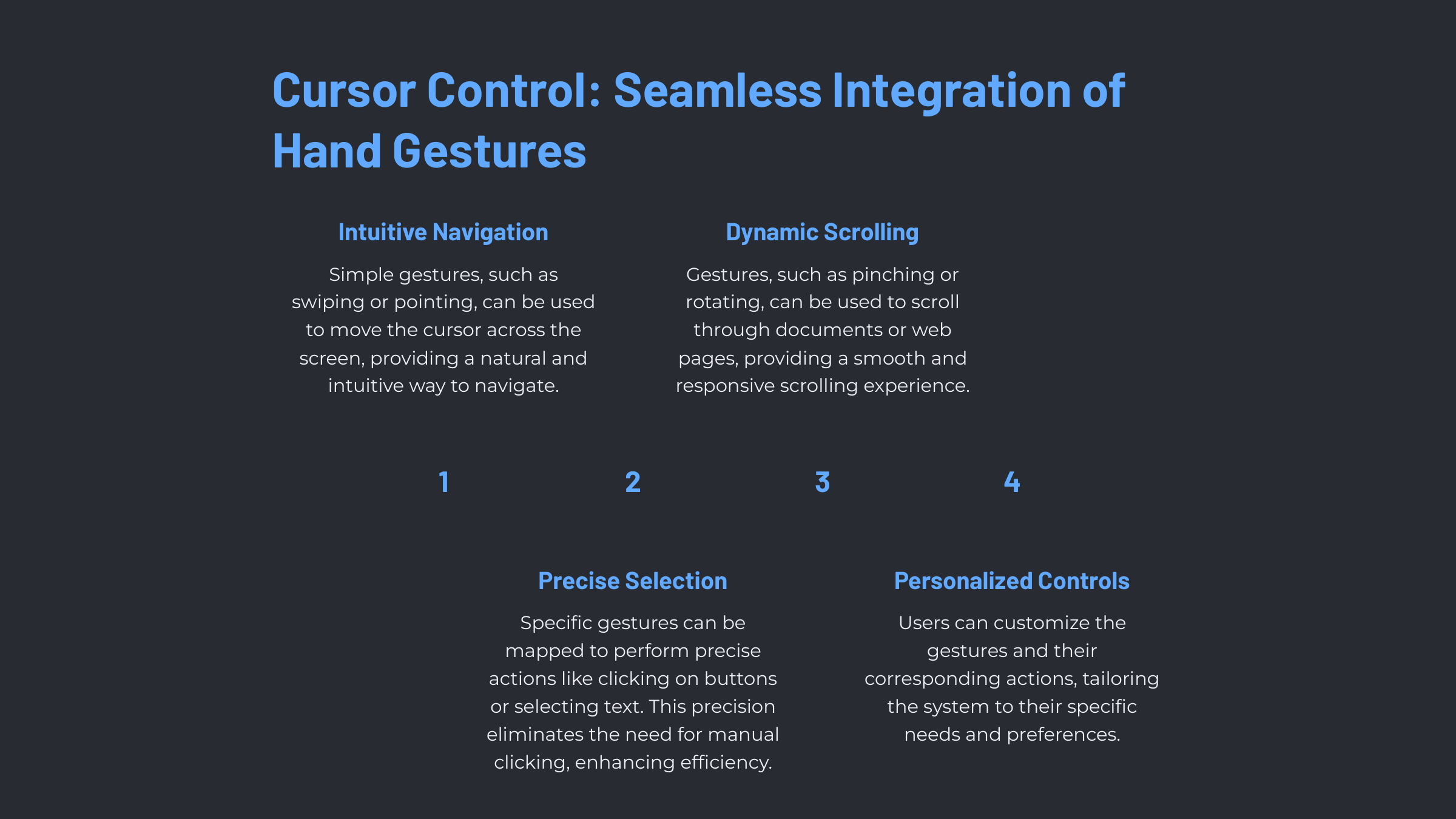

Cursor Control: Seamless Integration of Hand Gestures
Intuitive Navigation
Dynamic Scrolling
Simple gestures, such as swiping or pointing, can be used to move the cursor across the screen, providing a natural and intuitive way to navigate.
Gestures, such as pinching or rotating, can be used to scroll through documents or web pages, providing a smooth and responsive scrolling experience.

1
2
3
4

Precise Selection
Personalized Controls
Specific gestures can be mapped to perform precise actions like clicking on buttons or selecting text. This precision eliminates the need for manual clicking, enhancing efficiency.
Users can customize the gestures and their corresponding actions, tailoring the system to their specific needs and preferences.